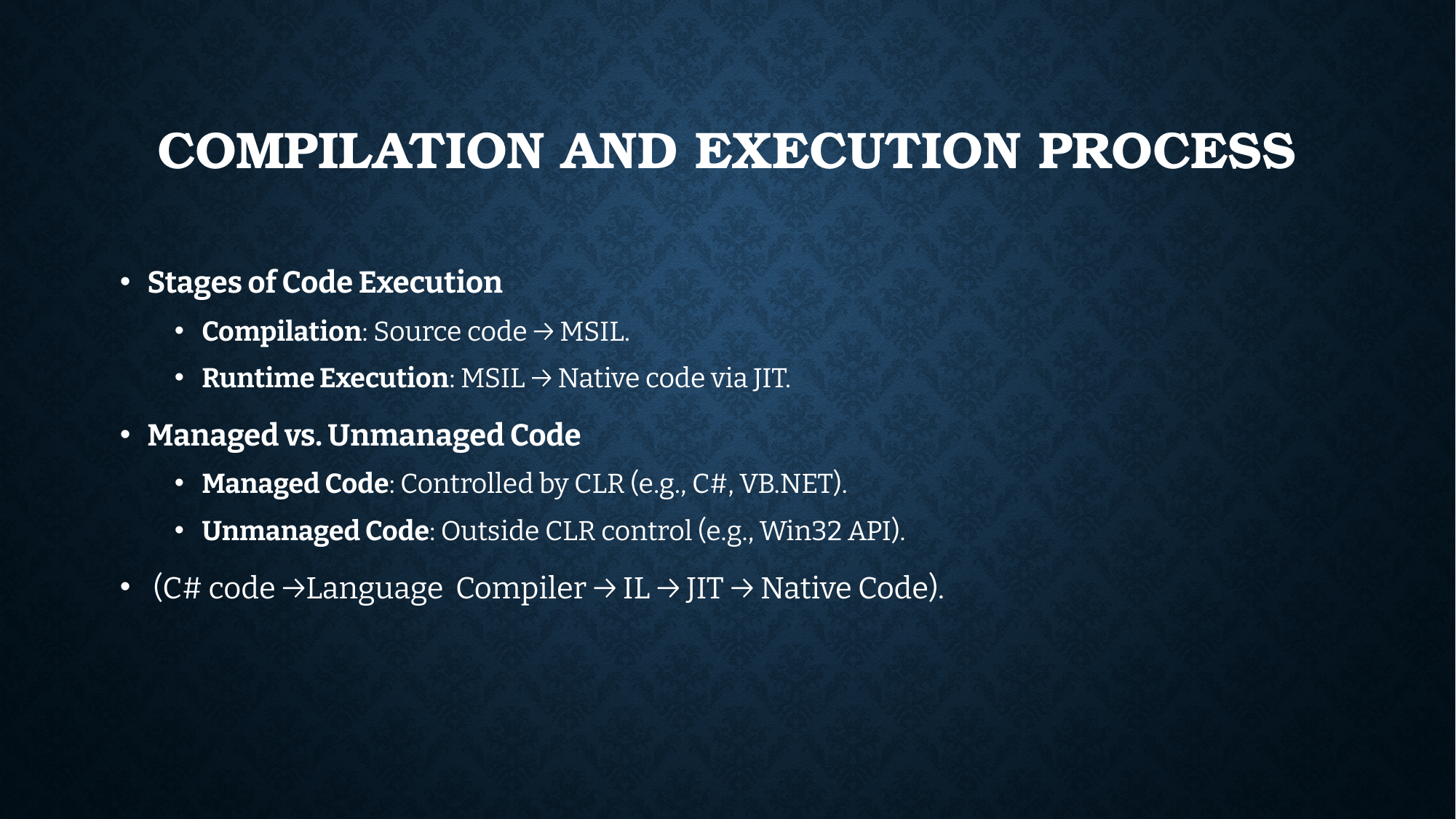

# Compilation and Execution Process
Stages of Code Execution
Compilation: Source code → MSIL.
Runtime Execution: MSIL → Native code via JIT.
Managed vs. Unmanaged Code
Managed Code: Controlled by CLR (e.g., C#, VB.NET).
Unmanaged Code: Outside CLR control (e.g., Win32 API).
 (C# code →Language  Compiler → IL → JIT → Native Code).